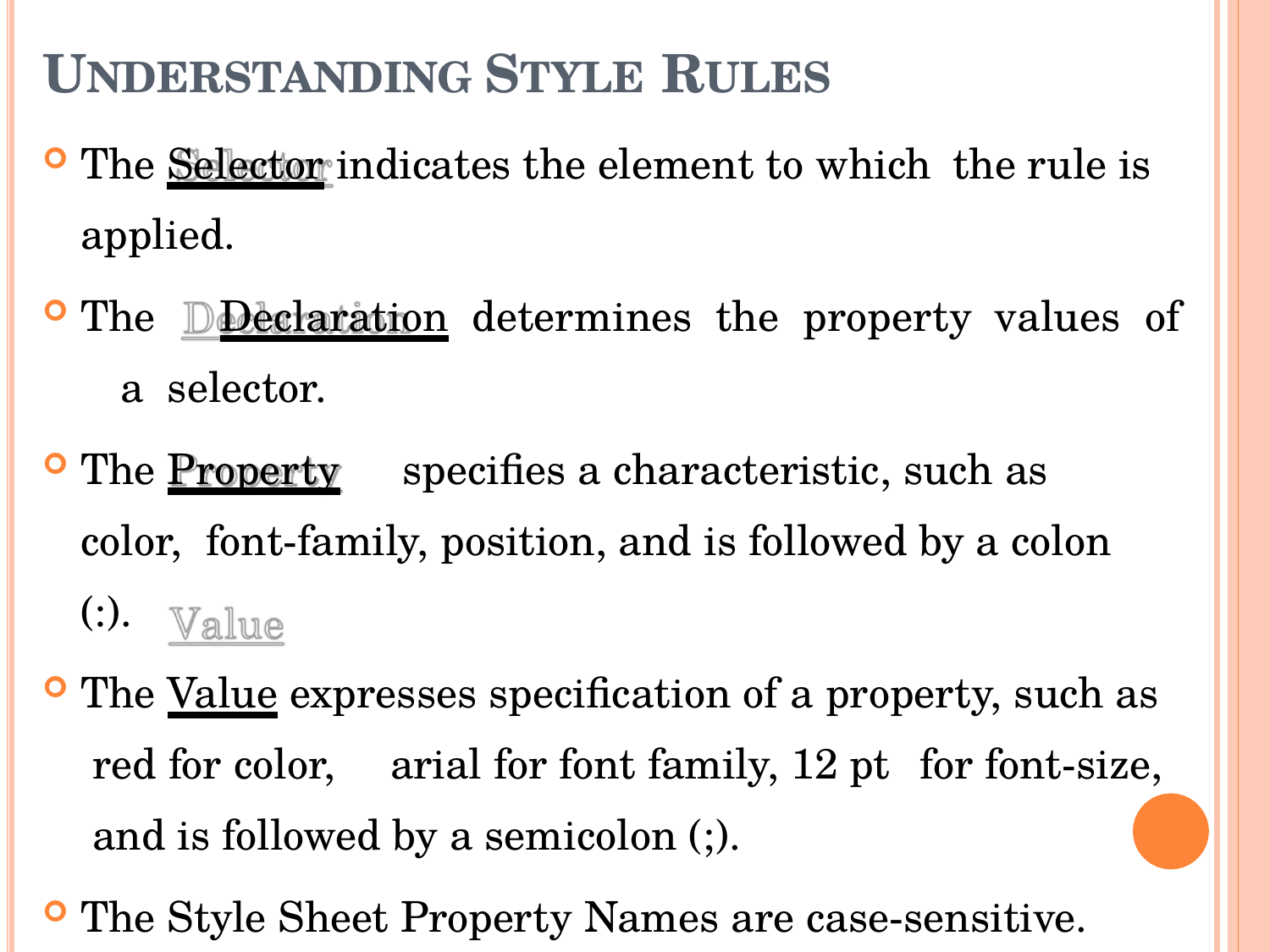

# UNDERSTANDING STYLE RULES
The Selector indicates the element to which the rule is
applied.
The	Declaration	determines	the	property	values	of	a  selector.
The Property	specifies a characteristic, such as color,  font-family, position, and is followed by a colon (:).
The Value expresses specification of a property, such as  red for color,	arial for font family, 12 pt	for font-size,  and is followed by a semicolon (;).
The Style Sheet Property Names are case-sensitive.